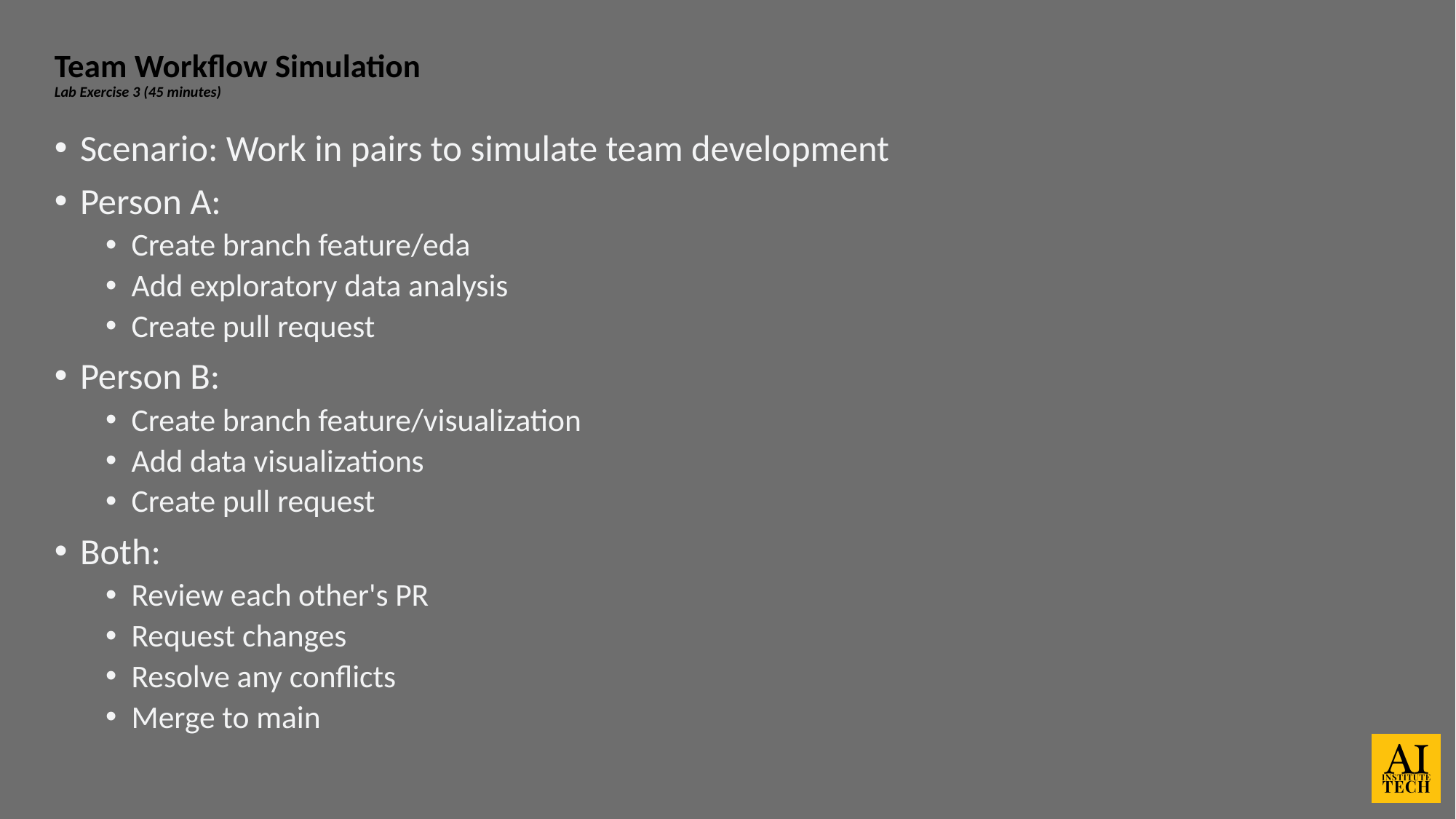

# Team Workflow Simulation Lab Exercise 3 (45 minutes)
Scenario: Work in pairs to simulate team development
Person A:
Create branch feature/eda
Add exploratory data analysis
Create pull request
Person B:
Create branch feature/visualization
Add data visualizations
Create pull request
Both:
Review each other's PR
Request changes
Resolve any conflicts
Merge to main